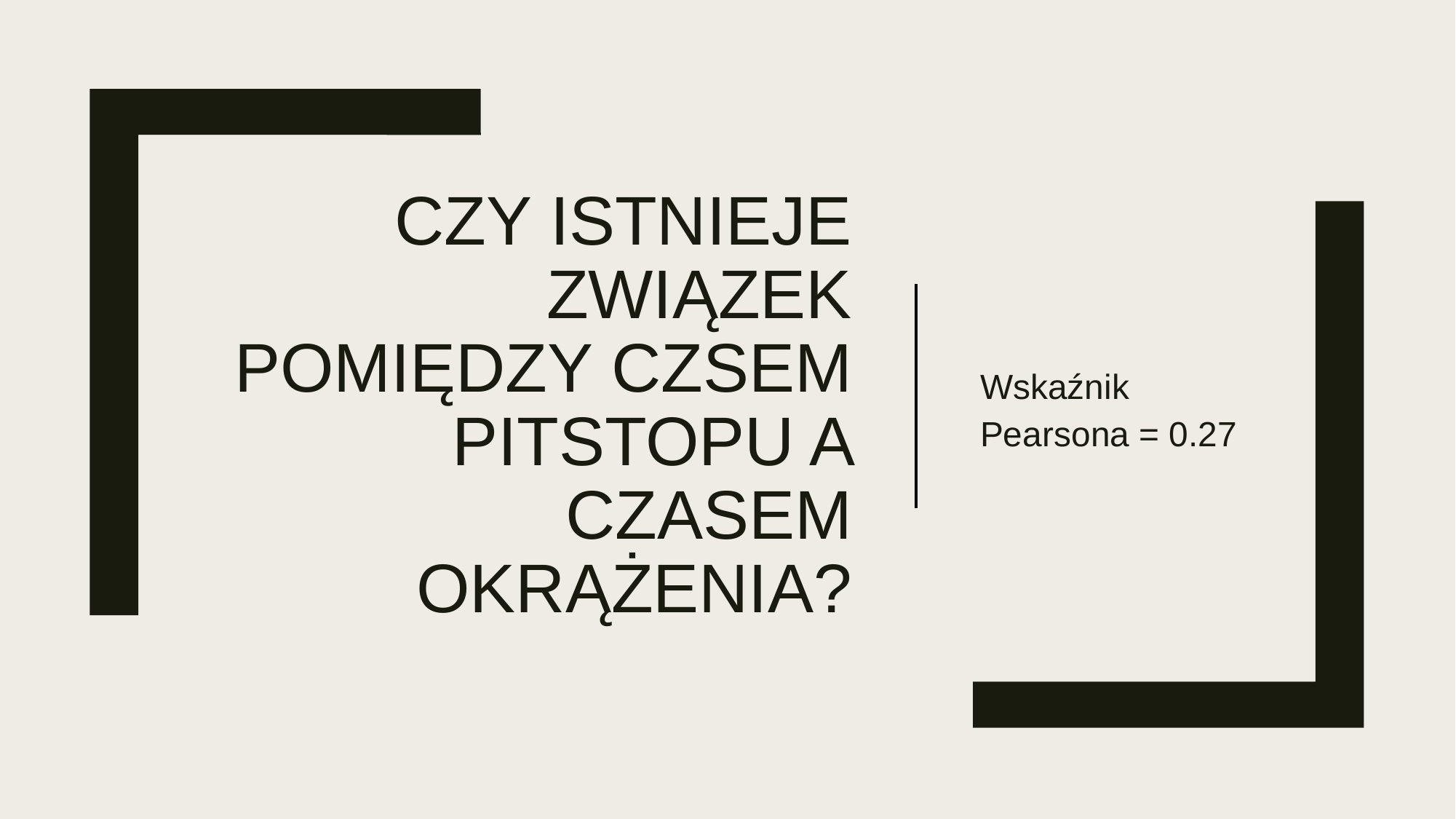

Wskaźnik Pearsona = 0.27
# Czy istnieje związek pomiędzy czsem pitstopu a czasem okrążenia?